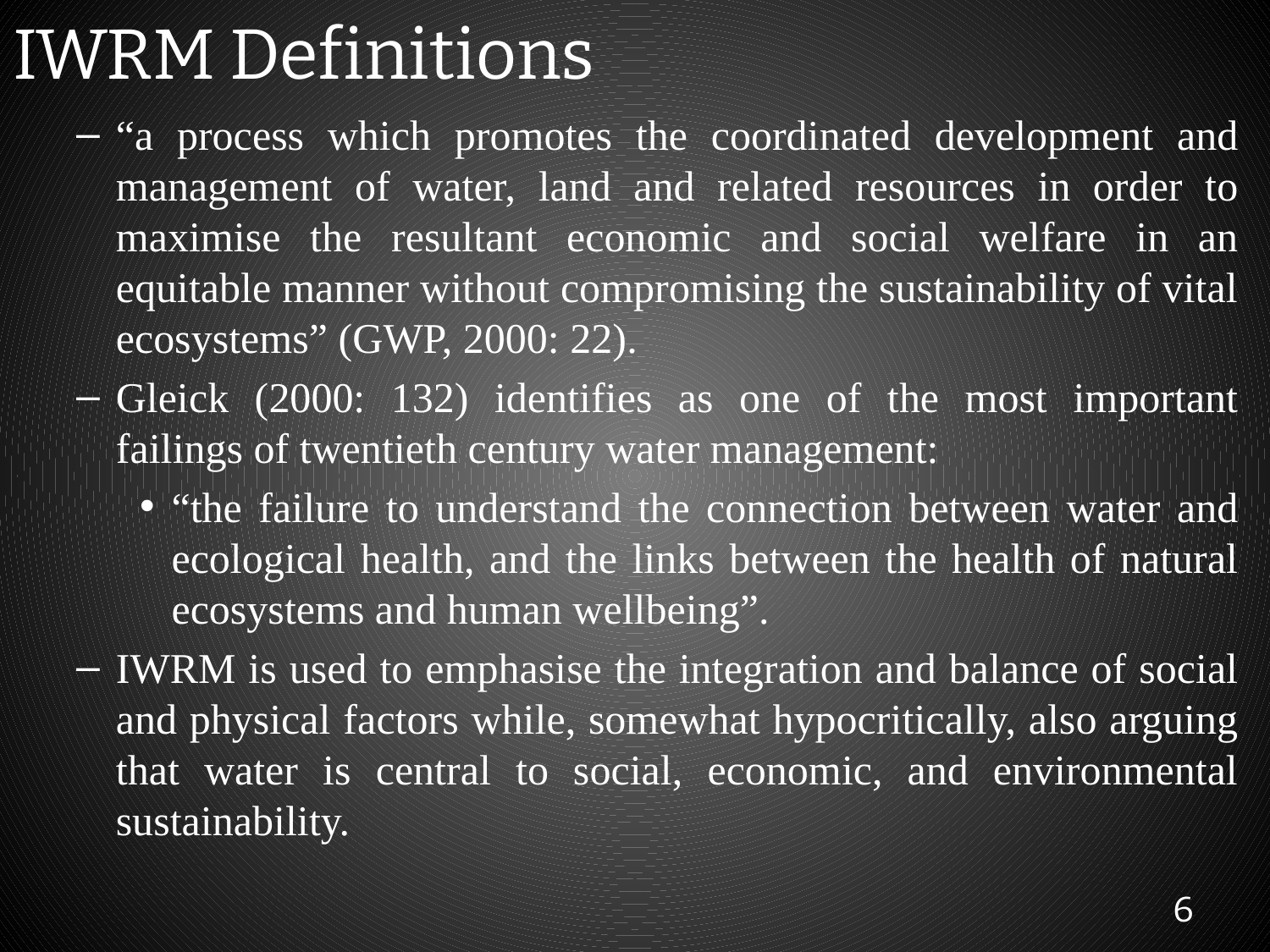

# IWRM Definitions
“a process which promotes the coordinated development and management of water, land and related resources in order to maximise the resultant economic and social welfare in an equitable manner without compromising the sustainability of vital ecosystems” (GWP, 2000: 22).
Gleick (2000: 132) identifies as one of the most important failings of twentieth century water management:
“the failure to understand the connection between water and ecological health, and the links between the health of natural ecosystems and human wellbeing”.
IWRM is used to emphasise the integration and balance of social and physical factors while, somewhat hypocritically, also arguing that water is central to social, economic, and environmental sustainability.
6